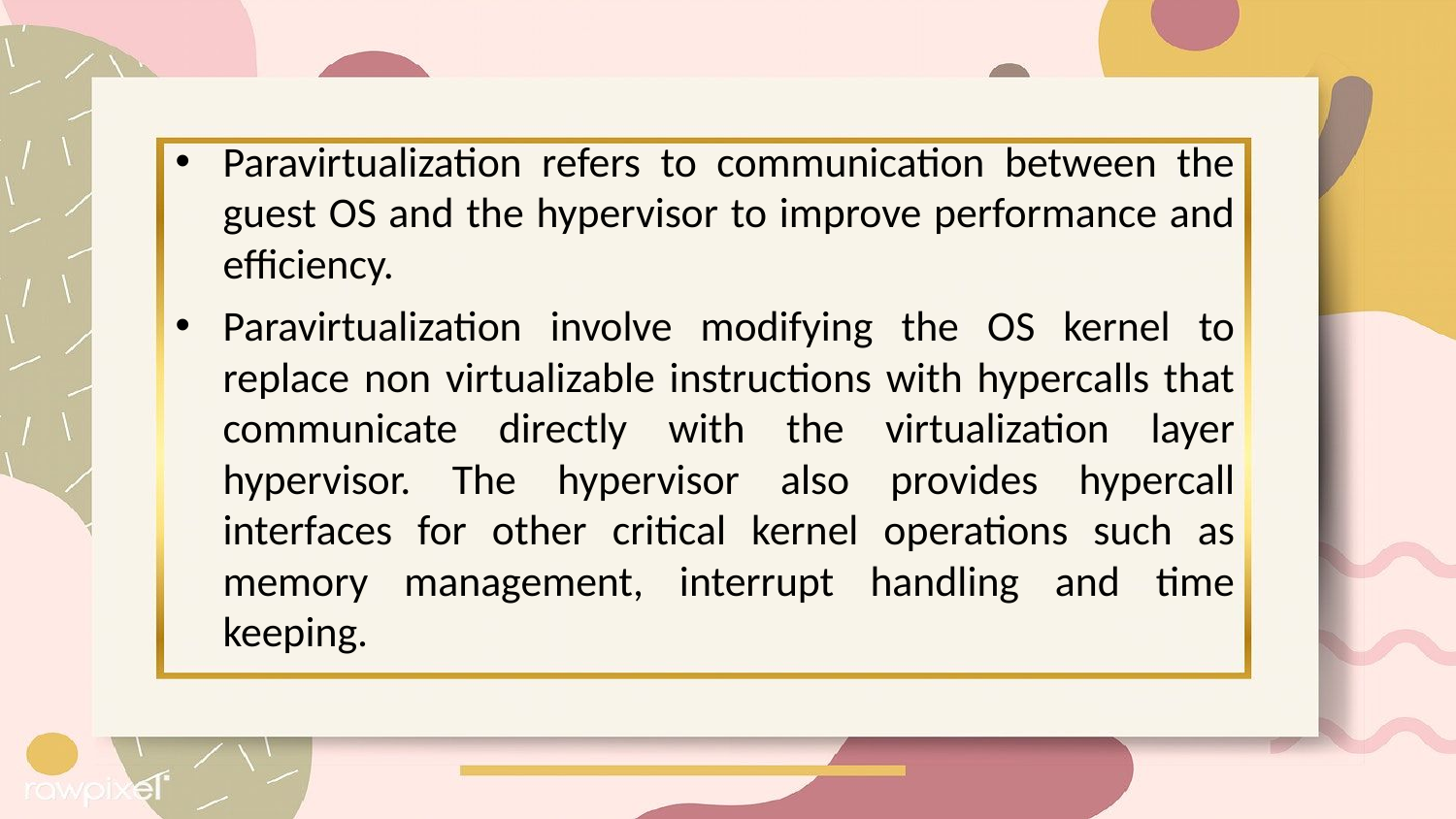

#
Paravirtualization refers to communication between the guest OS and the hypervisor to improve performance and efficiency.
Paravirtualization involve modifying the OS kernel to replace non virtualizable instructions with hypercalls that communicate directly with the virtualization layer hypervisor. The hypervisor also provides hypercall interfaces for other critical kernel operations such as memory management, interrupt handling and time keeping.